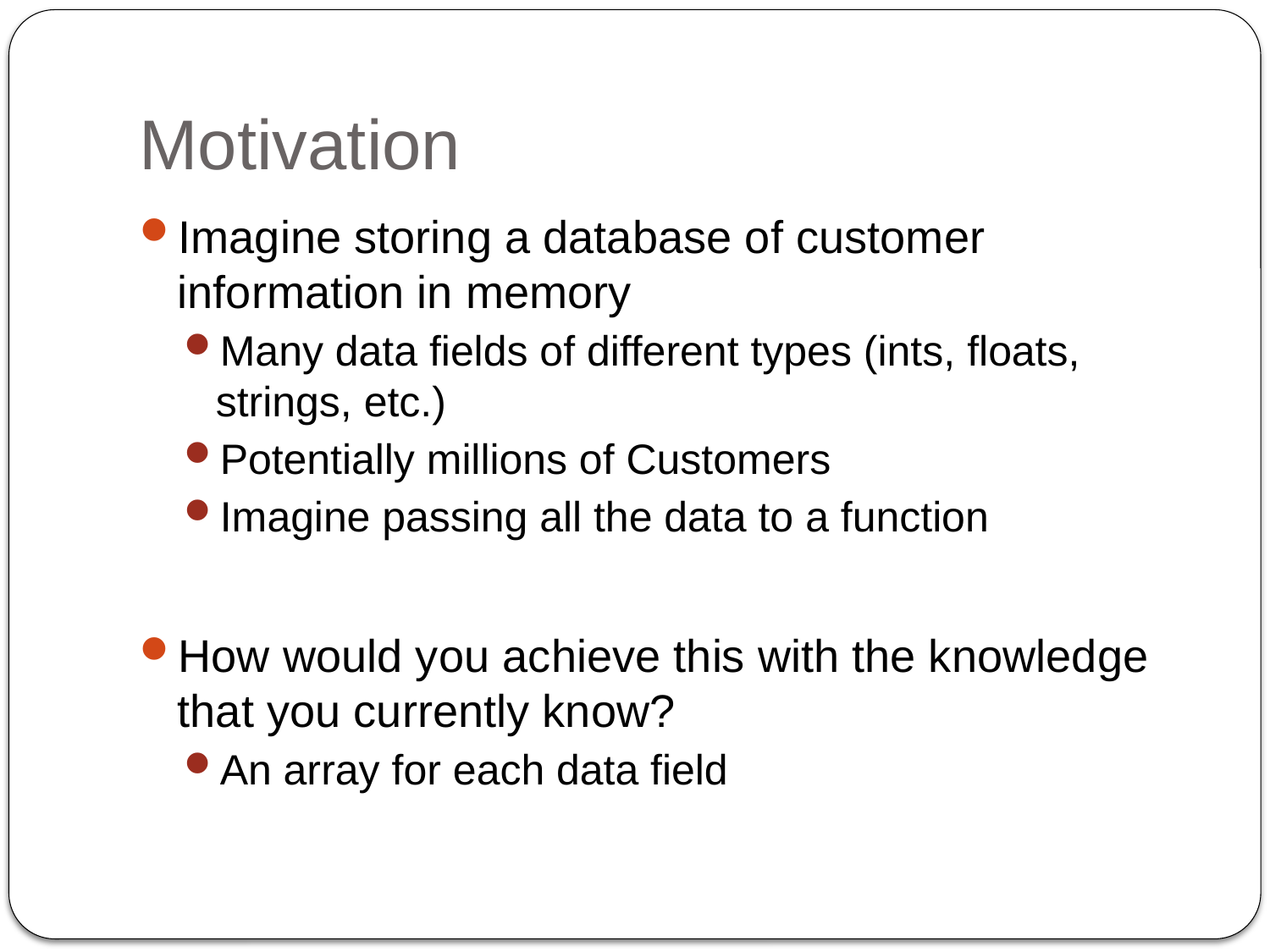

# Motivation
Imagine storing a database of customer information in memory
Many data fields of different types (ints, floats, strings, etc.)
Potentially millions of Customers
Imagine passing all the data to a function

How would you achieve this with the knowledge that you currently know?
An array for each data field